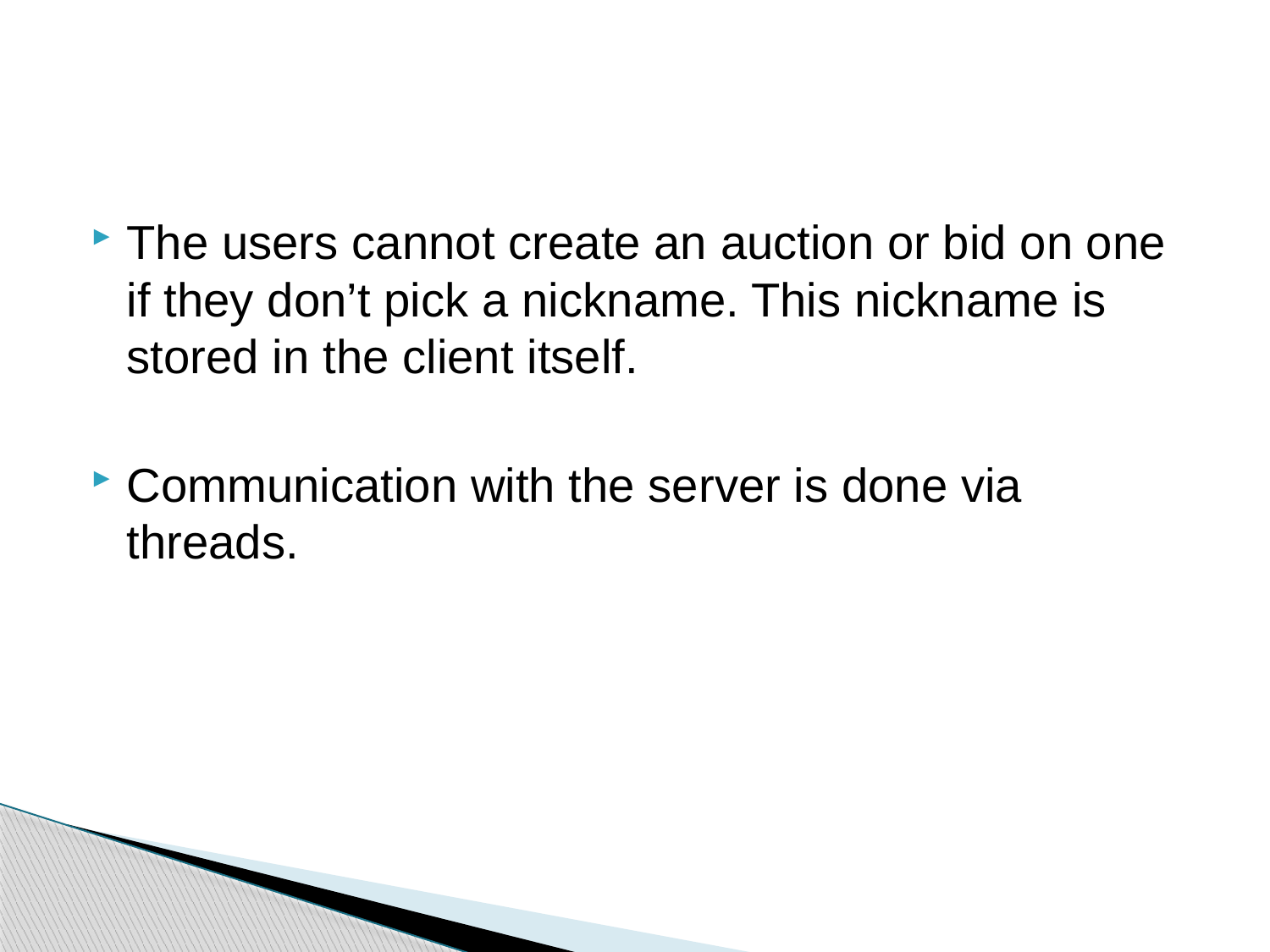

#
The users cannot create an auction or bid on one if they don’t pick a nickname. This nickname is stored in the client itself.

Communication with the server is done via threads.